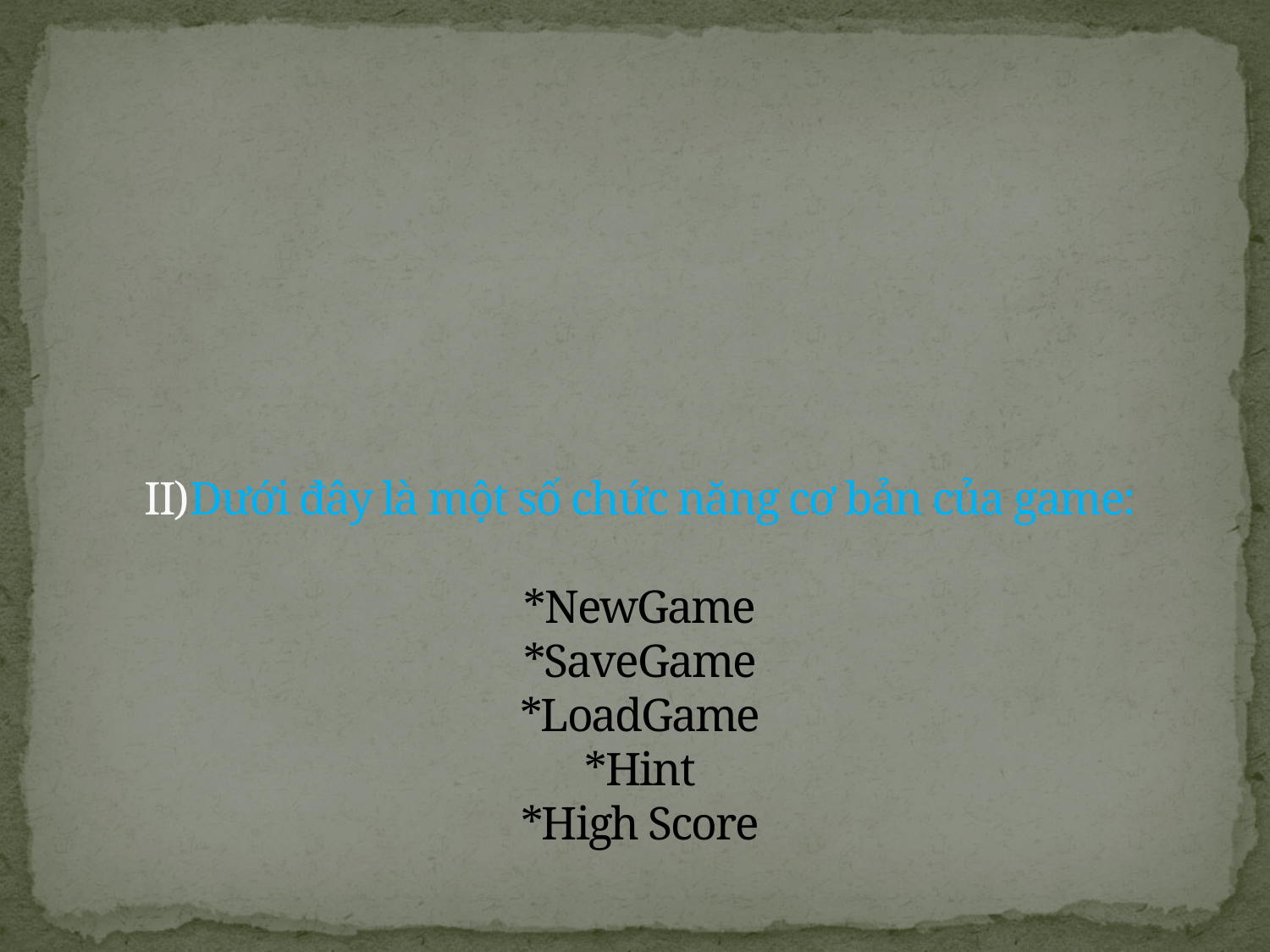

# II)Dưới đây là một số chức năng cơ bản của game: *NewGame *SaveGame *LoadGame *Hint *High Score